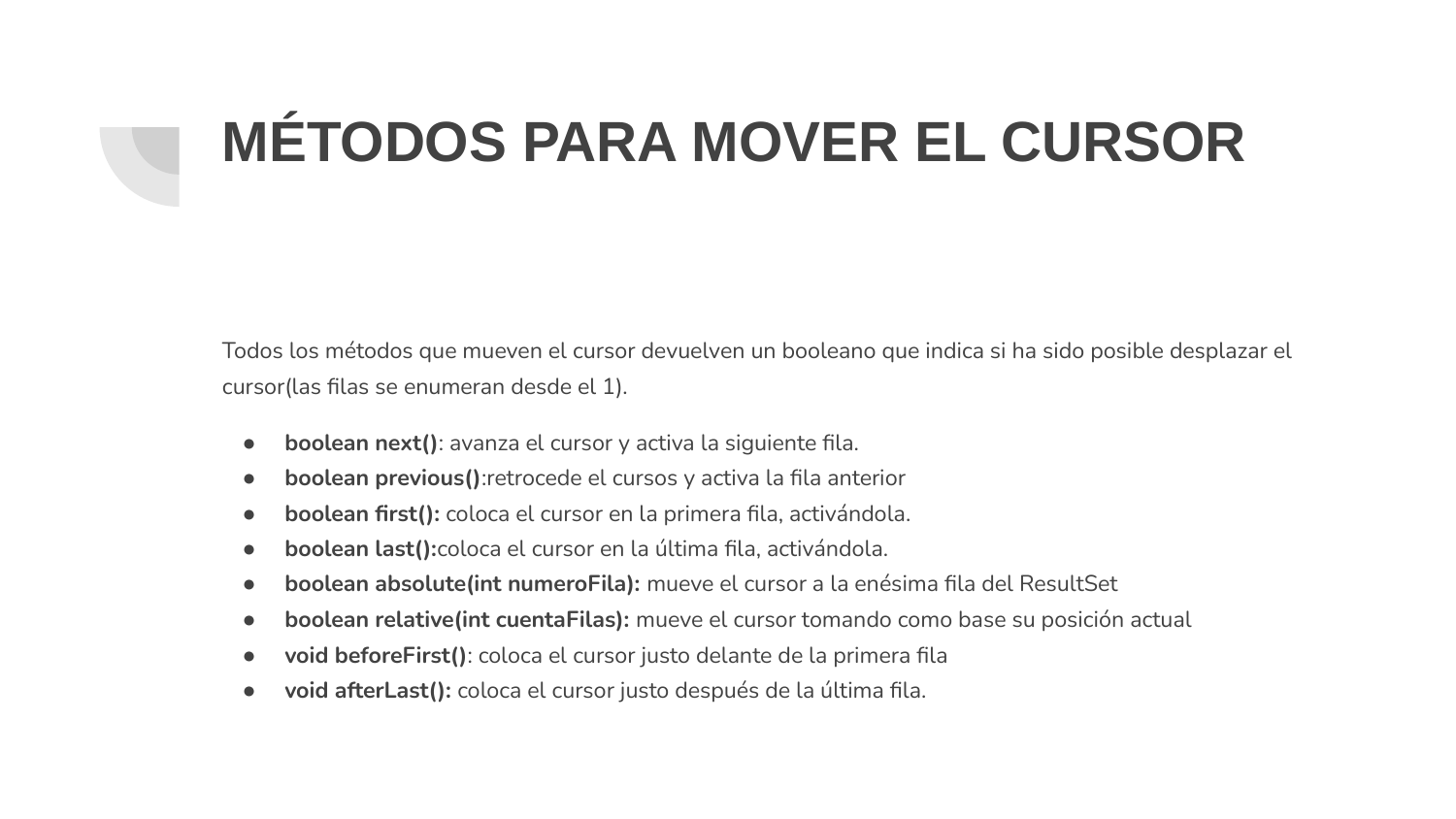

# MÉTODOS PARA MOVER EL CURSOR
Todos los métodos que mueven el cursor devuelven un booleano que indica si ha sido posible desplazar el cursor(las filas se enumeran desde el 1).
boolean next(): avanza el cursor y activa la siguiente fila.
boolean previous():retrocede el cursos y activa la fila anterior
boolean first(): coloca el cursor en la primera fila, activándola.
boolean last():coloca el cursor en la última fila, activándola.
boolean absolute(int numeroFila): mueve el cursor a la enésima fila del ResultSet
boolean relative(int cuentaFilas): mueve el cursor tomando como base su posición actual
void beforeFirst(): coloca el cursor justo delante de la primera fila
void afterLast(): coloca el cursor justo después de la última fila.